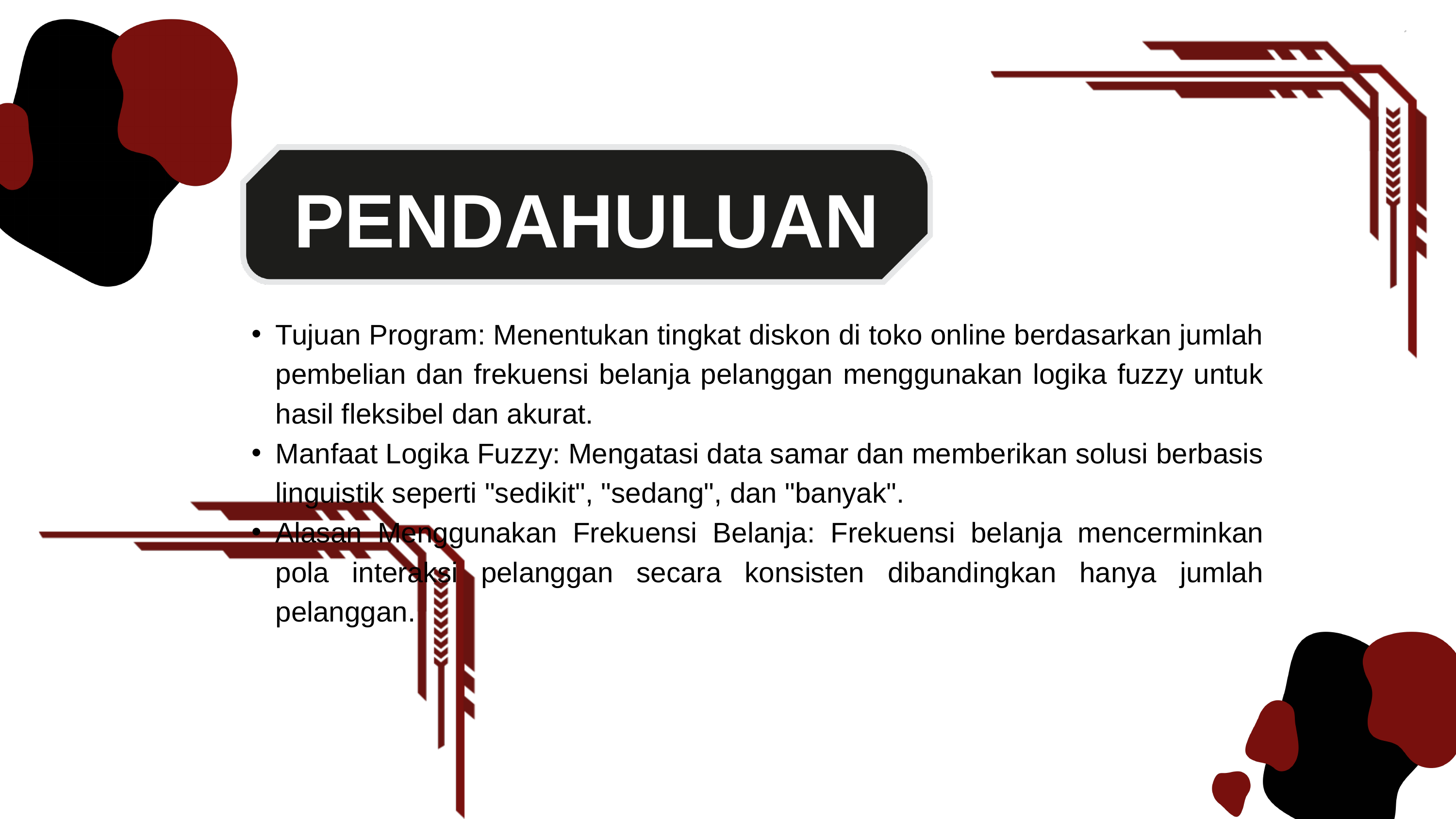

PENDAHULUAN
Tujuan Program: Menentukan tingkat diskon di toko online berdasarkan jumlah pembelian dan frekuensi belanja pelanggan menggunakan logika fuzzy untuk hasil fleksibel dan akurat.
Manfaat Logika Fuzzy: Mengatasi data samar dan memberikan solusi berbasis linguistik seperti "sedikit", "sedang", dan "banyak".
Alasan Menggunakan Frekuensi Belanja: Frekuensi belanja mencerminkan pola interaksi pelanggan secara konsisten dibandingkan hanya jumlah pelanggan.